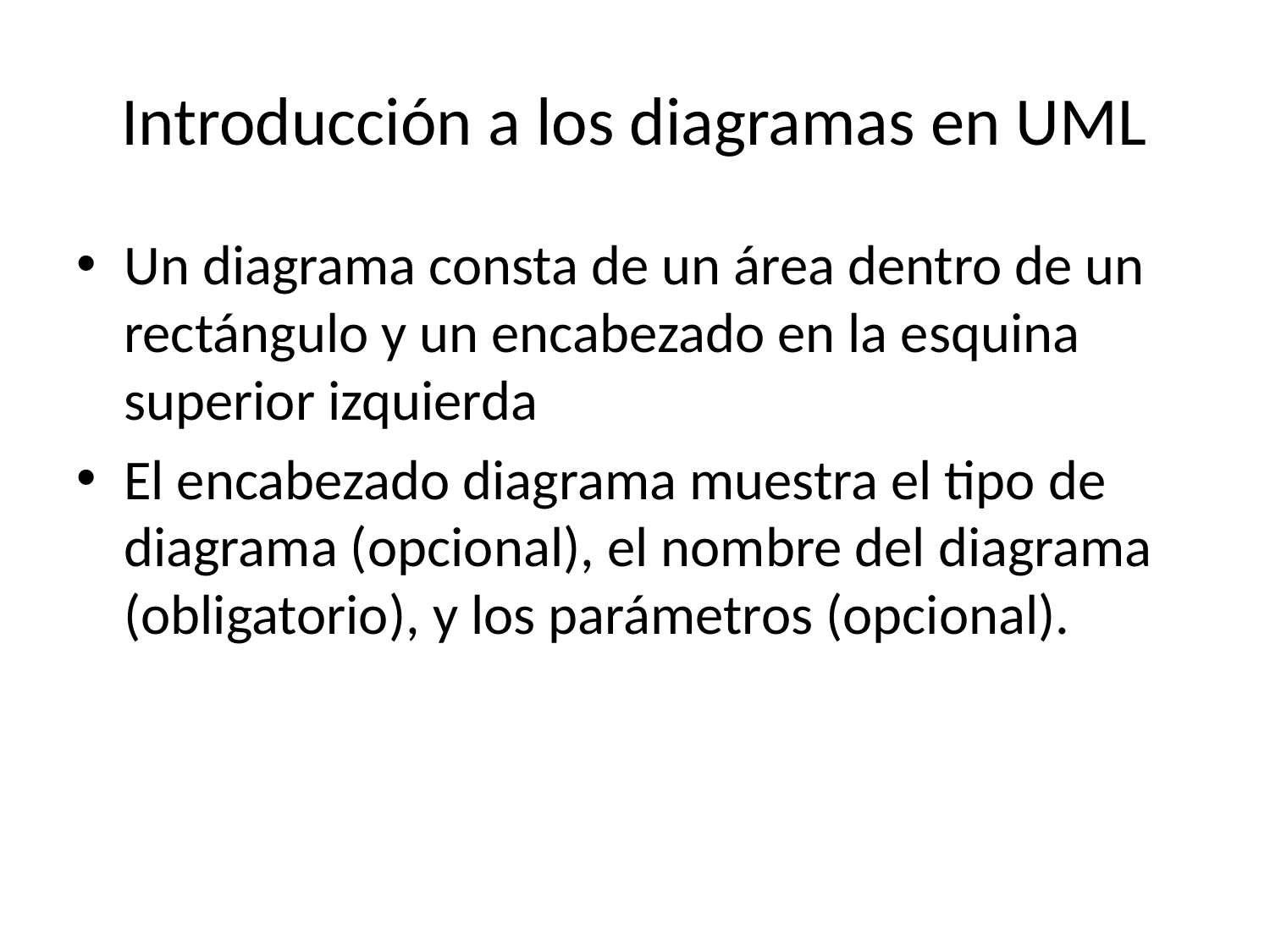

# Introducción a los diagramas en UML
Un diagrama consta de un área dentro de un rectángulo y un encabezado en la esquina superior izquierda
El encabezado diagrama muestra el tipo de diagrama (opcional), el nombre del diagrama (obligatorio), y los parámetros (opcional).